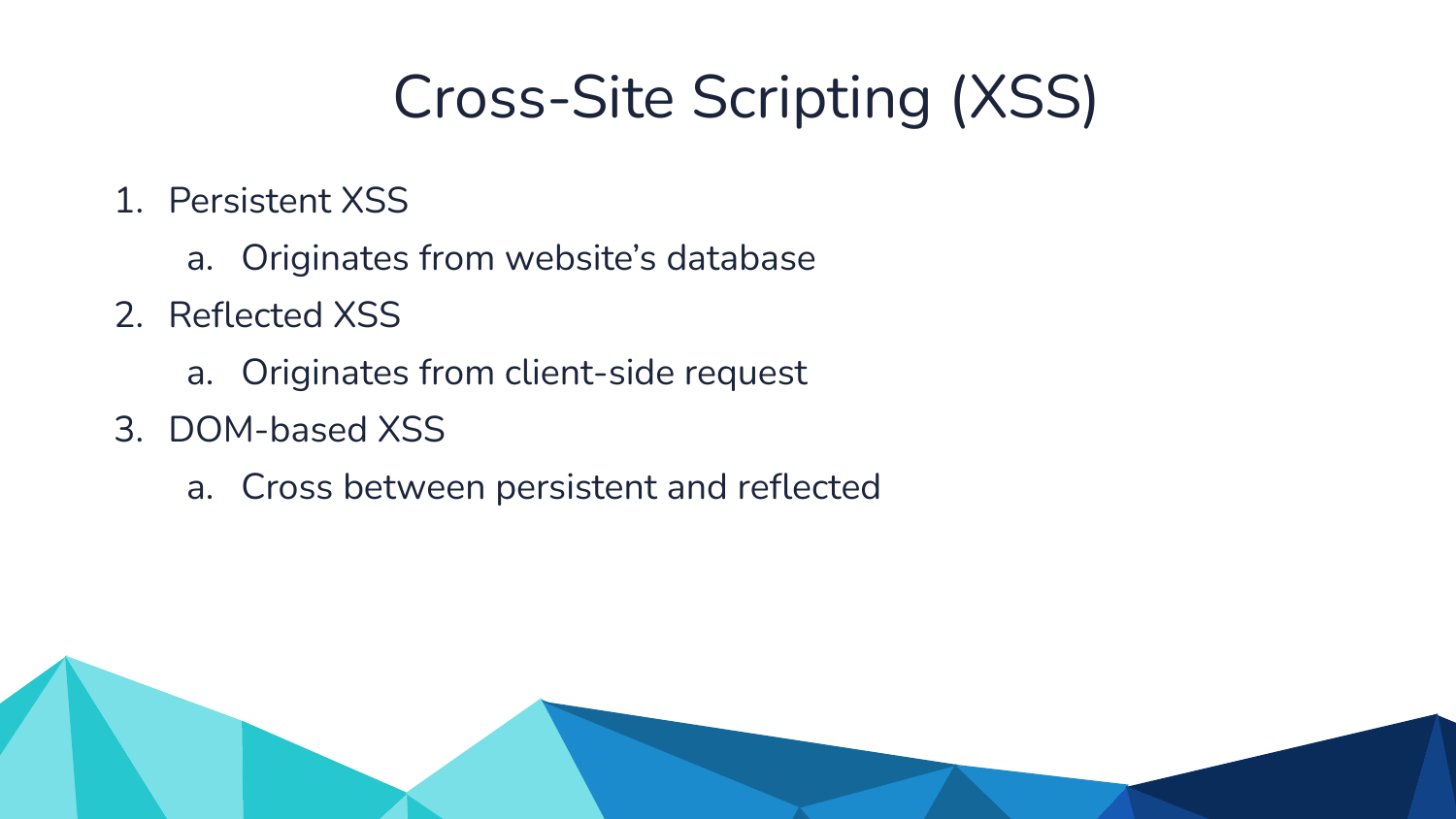

Cross-Site Scripting (XSS)
Persistent XSS
Originates from website’s database
Reflected XSS
Originates from client-side request
DOM-based XSS
Cross between persistent and reflected